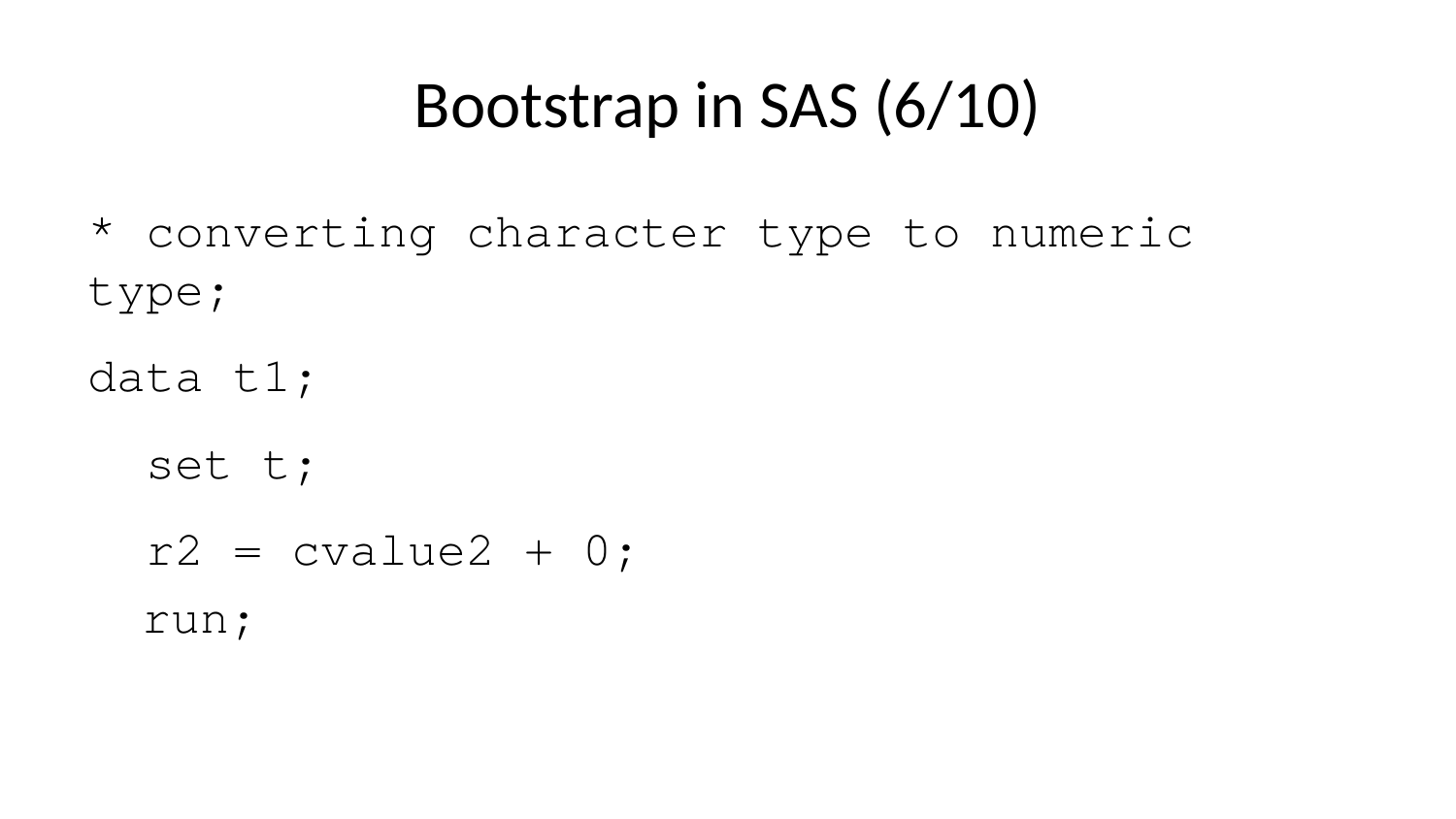

# Bootstrap in SAS (6/10)
* converting character type to numeric type;
data t1;
  set t;
  r2 = cvalue2 + 0;
run;